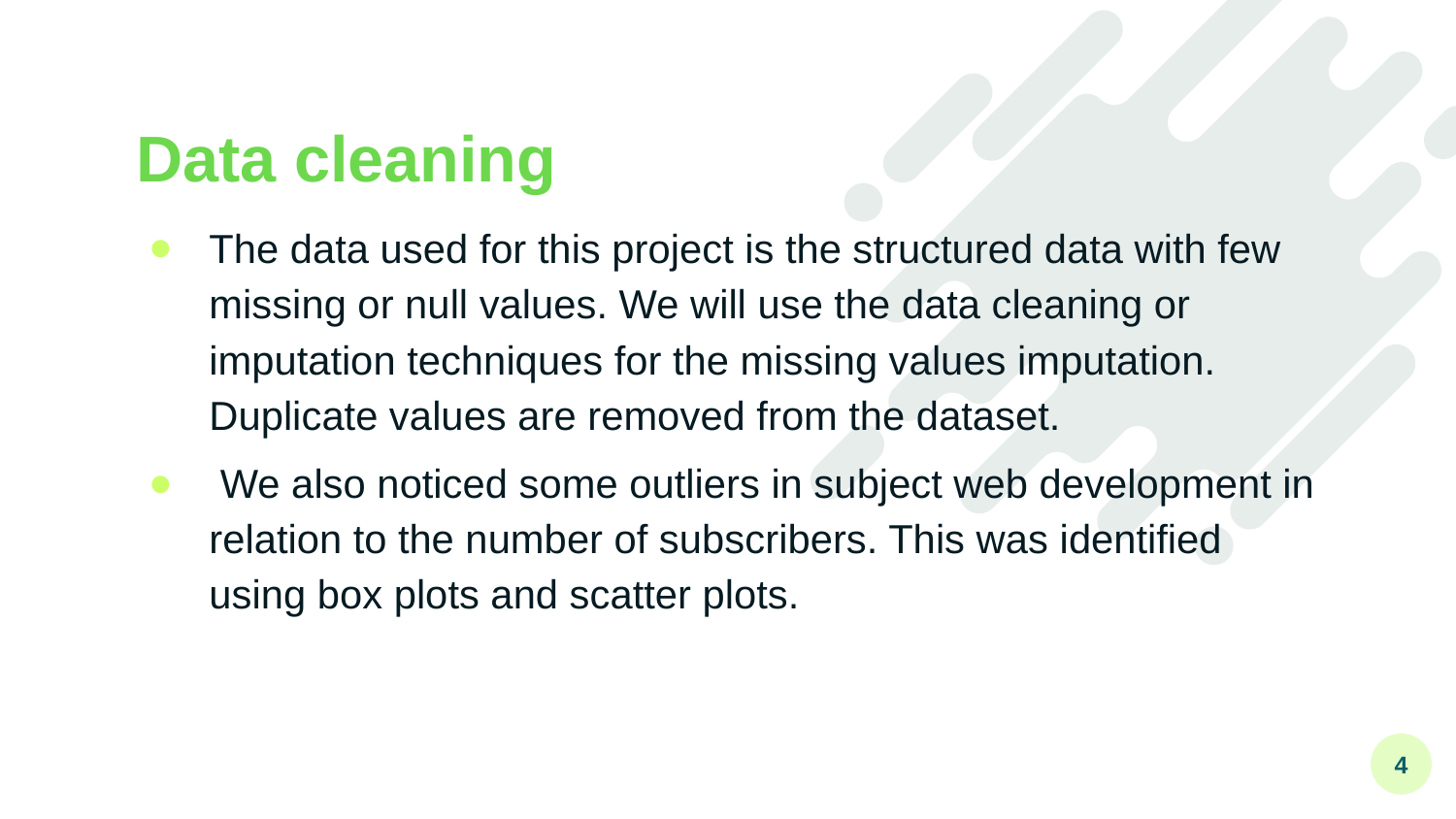

# Data cleaning
The data used for this project is the structured data with few missing or null values. We will use the data cleaning or imputation techniques for the missing values imputation. Duplicate values are removed from the dataset.
 We also noticed some outliers in subject web development in relation to the number of subscribers. This was identified using box plots and scatter plots.
4